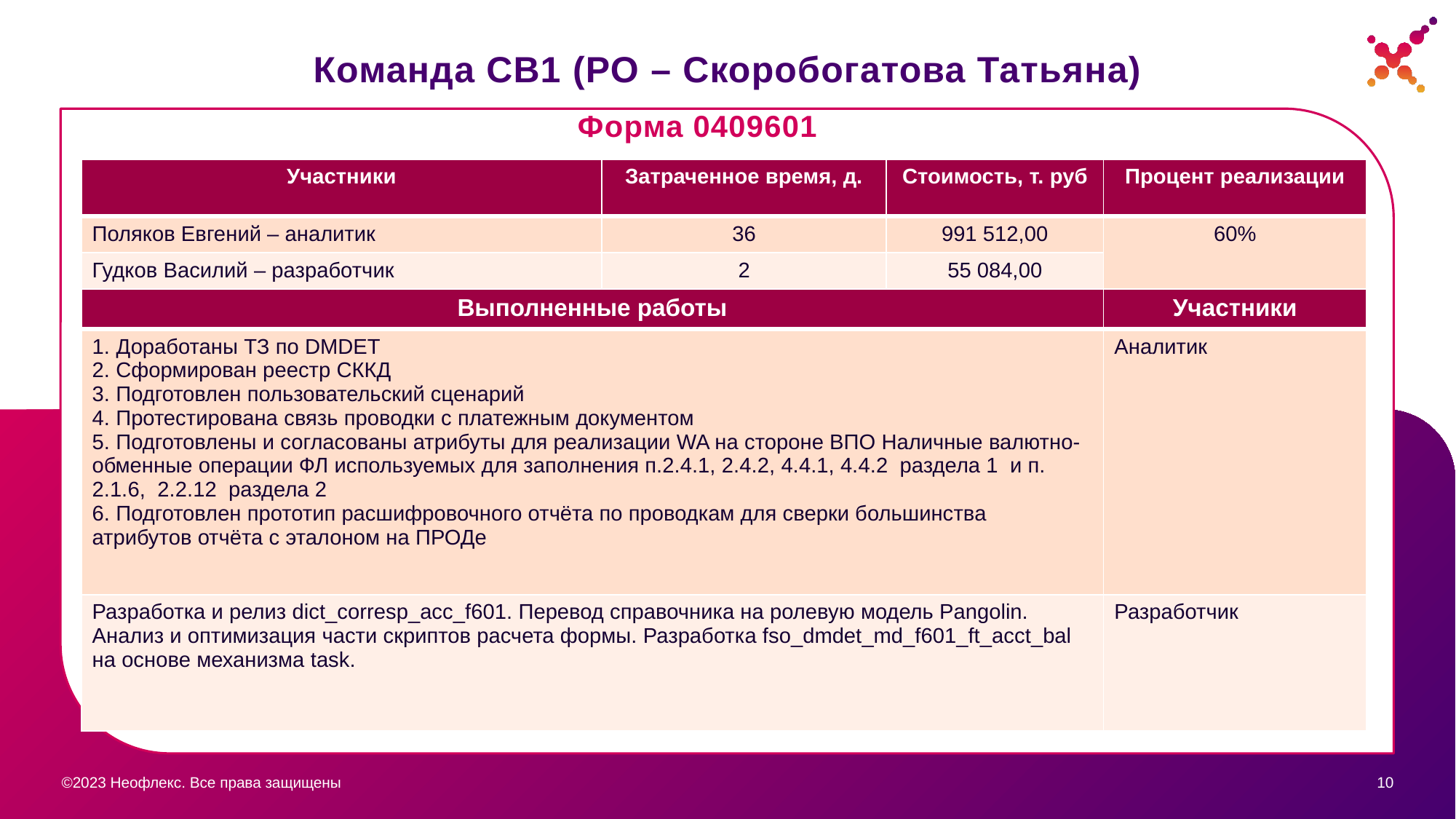

# Команда СВ1 (РО – Скоробогатова Татьяна)
Форма 0409601
| Участники | Затраченное время, д. | Стоимость, т. руб | Процент реализации |
| --- | --- | --- | --- |
| Поляков Евгений – аналитик | 36 | 991 512,00 | 60% |
| Гудков Василий – разработчик | 2 | 55 084,00 |  |
| Выполненные работы | Участники |
| --- | --- |
| 1. Доработаны ТЗ по DMDET 2. Сформирован реестр СККД 3. Подготовлен пользовательский сценарий 4. Протестирована связь проводки с платежным документом 5. Подготовлены и согласованы атрибуты для реализации WA на стороне ВПО Наличные валютно-обменные операции ФЛ используемых для заполнения п.2.4.1, 2.4.2, 4.4.1, 4.4.2 раздела 1 и п. 2.1.6, 2.2.12 раздела 2 6. Подготовлен прототип расшифровочного отчёта по проводкам для сверки большинства атрибутов отчёта с эталоном на ПРОДе | Аналитик |
| Разработка и релиз dict\_corresp\_acc\_f601. Перевод справочника на ролевую модель Pangolin. Анализ и оптимизация части скриптов расчета формы. Разработка fso\_dmdet\_md\_f601\_ft\_acct\_bal на основе механизма task. | Разработчик |
©2023 Неофлекс. Все права защищены
10